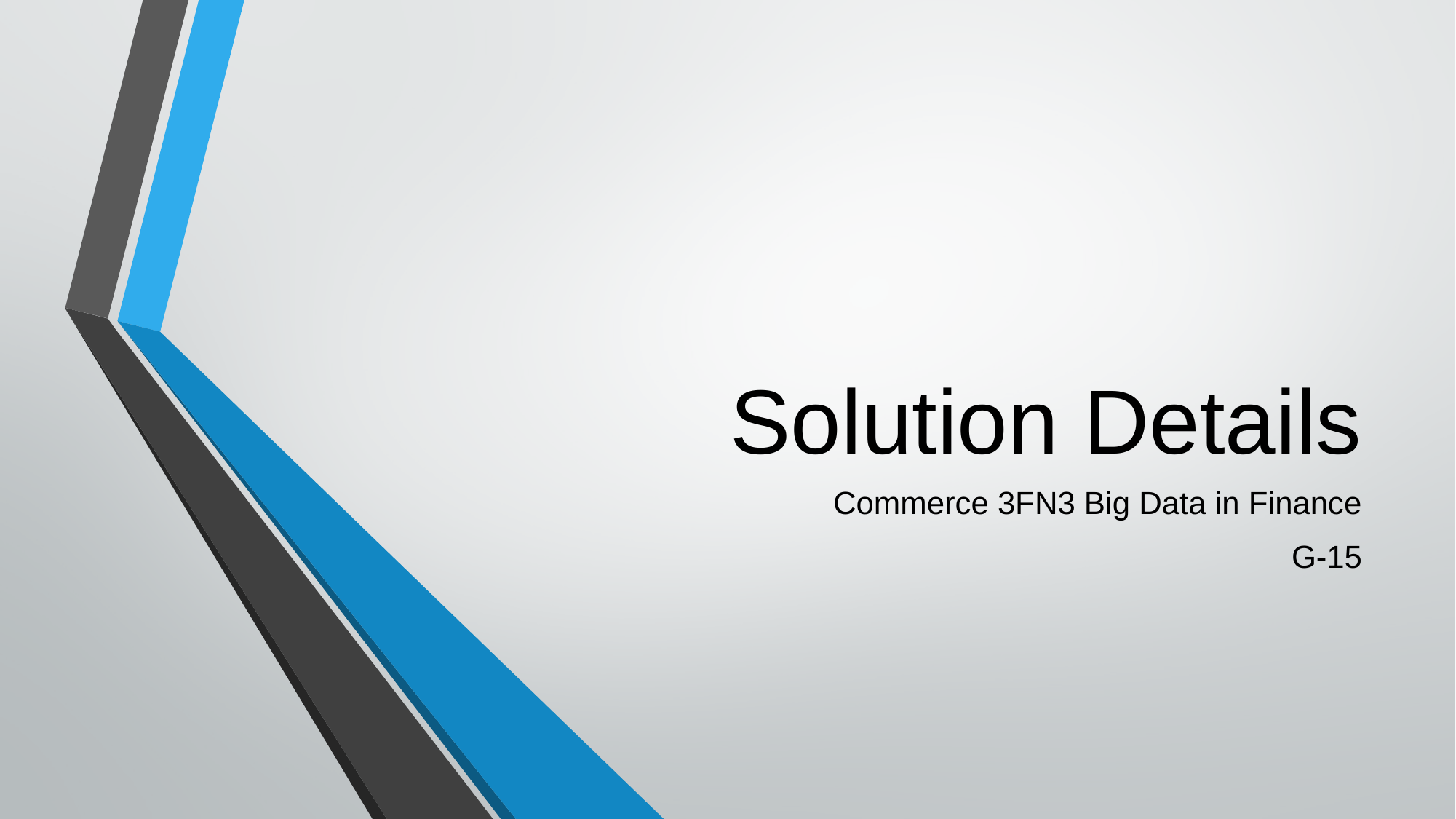

# Solution Details
Commerce 3FN3 Big Data in Finance
G-15